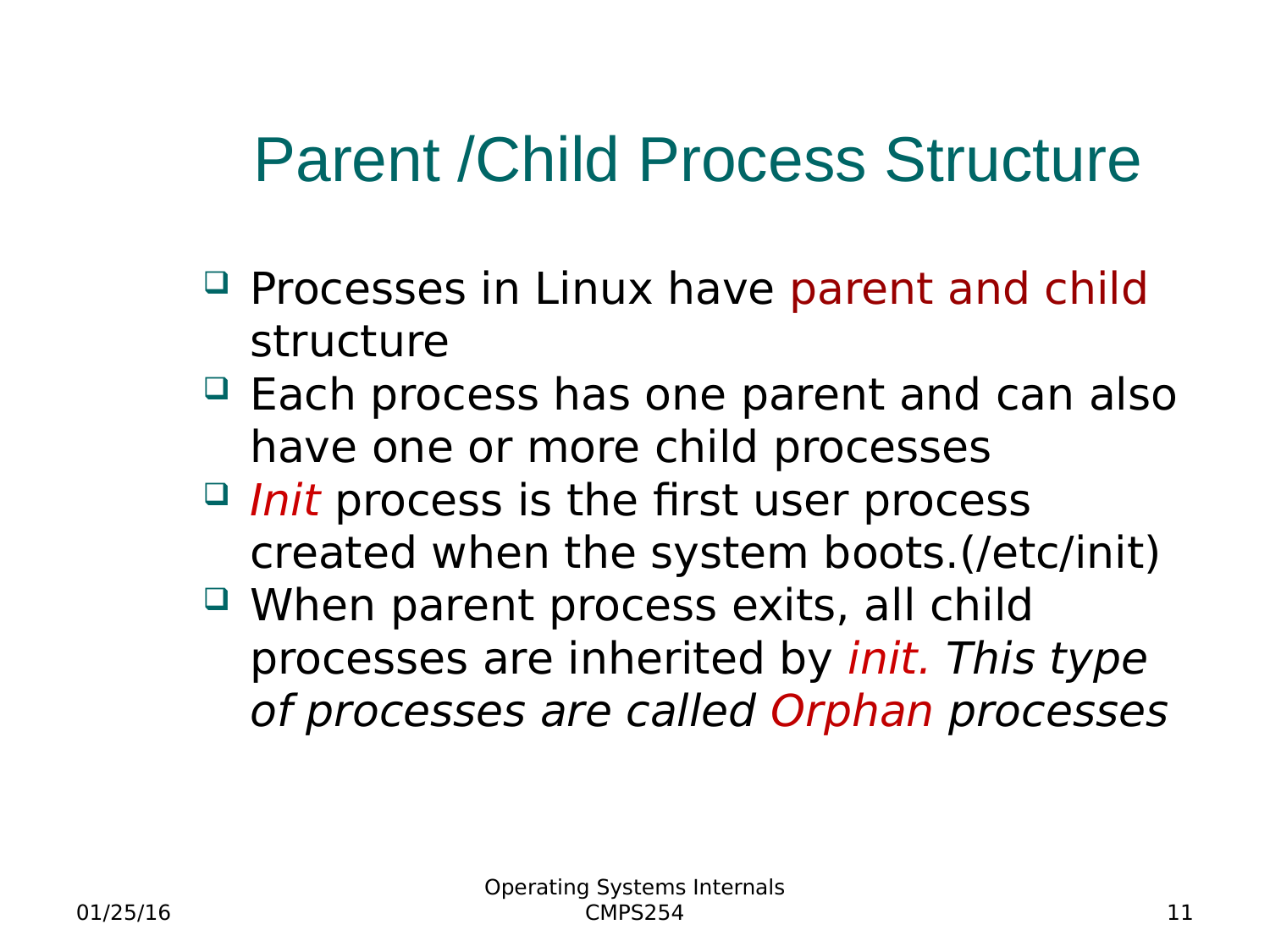

Parent /Child Process Structure
Processes in Linux have parent and child structure
Each process has one parent and can also have one or more child processes
Init process is the first user process created when the system boots.(/etc/init)
When parent process exits, all child processes are inherited by init. This type of processes are called Orphan processes

01/25/16
Operating Systems Internals CMPS254
11